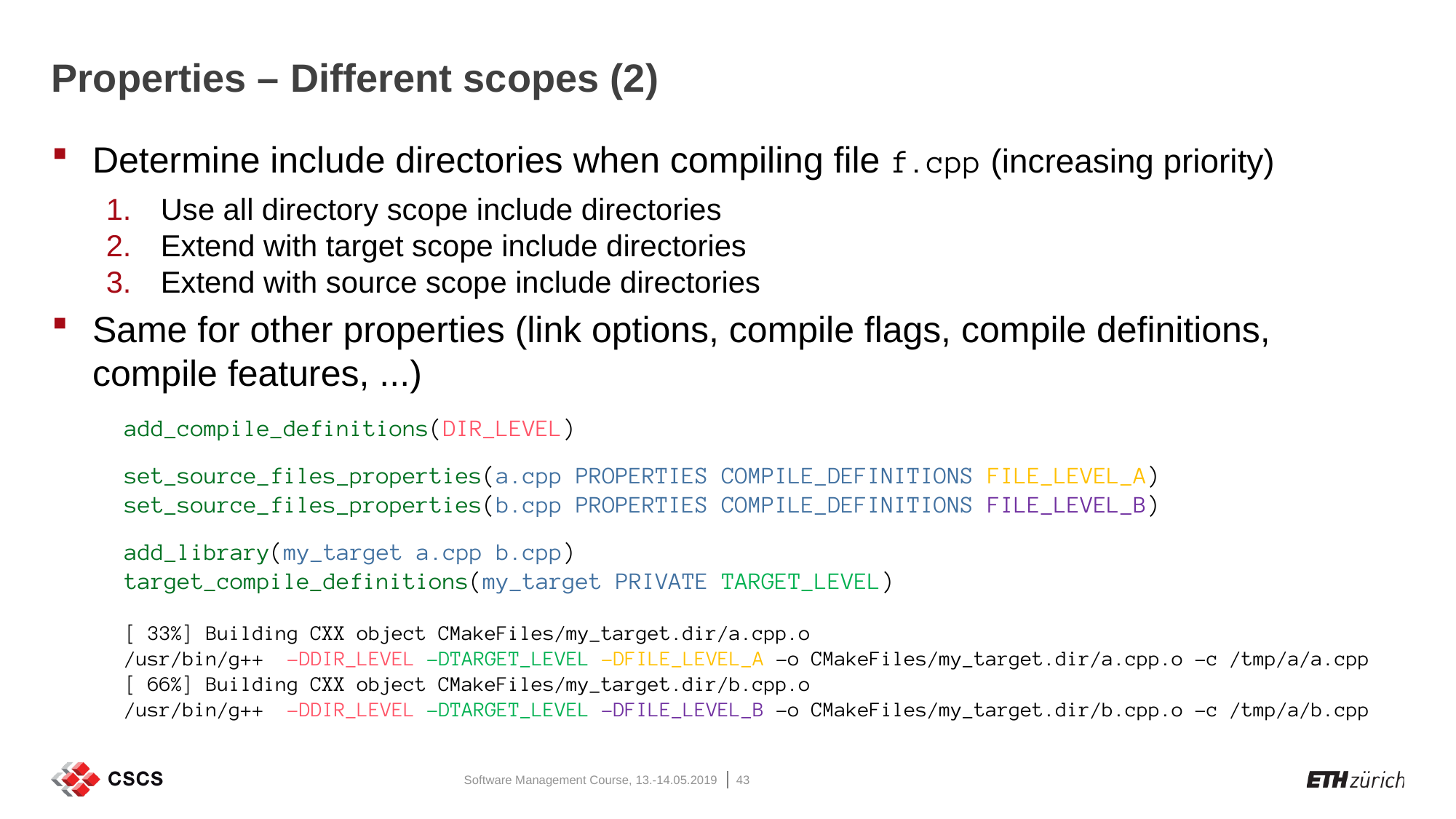

# Properties – Different scopes (2)
Determine include directories when compiling file f.cpp (increasing priority)
Use all directory scope include directories
Extend with target scope include directories
Extend with source scope include directories
Same for other properties (link options, compile flags, compile definitions, compile features, ...)
add_compile_definitions(DIR_LEVEL)

set_source_files_properties(a.cpp PROPERTIES COMPILE_DEFINITIONS FILE_LEVEL_A)
set_source_files_properties(b.cpp PROPERTIES COMPILE_DEFINITIONS FILE_LEVEL_B)

add_library(my_target a.cpp b.cpp)
target_compile_definitions(my_target PRIVATE TARGET_LEVEL)
[ 33%] Building CXX object CMakeFiles/my_target.dir/a.cpp.o
/usr/bin/g++  -DDIR_LEVEL -DTARGET_LEVEL -DFILE_LEVEL_A -o CMakeFiles/my_target.dir/a.cpp.o -c /tmp/a/a.cpp
[ 66%] Building CXX object CMakeFiles/my_target.dir/b.cpp.o
/usr/bin/g++  -DDIR_LEVEL -DTARGET_LEVEL -DFILE_LEVEL_B -o CMakeFiles/my_target.dir/b.cpp.o -c /tmp/a/b.cpp
Software Management Course, 13.-14.05.2019
43